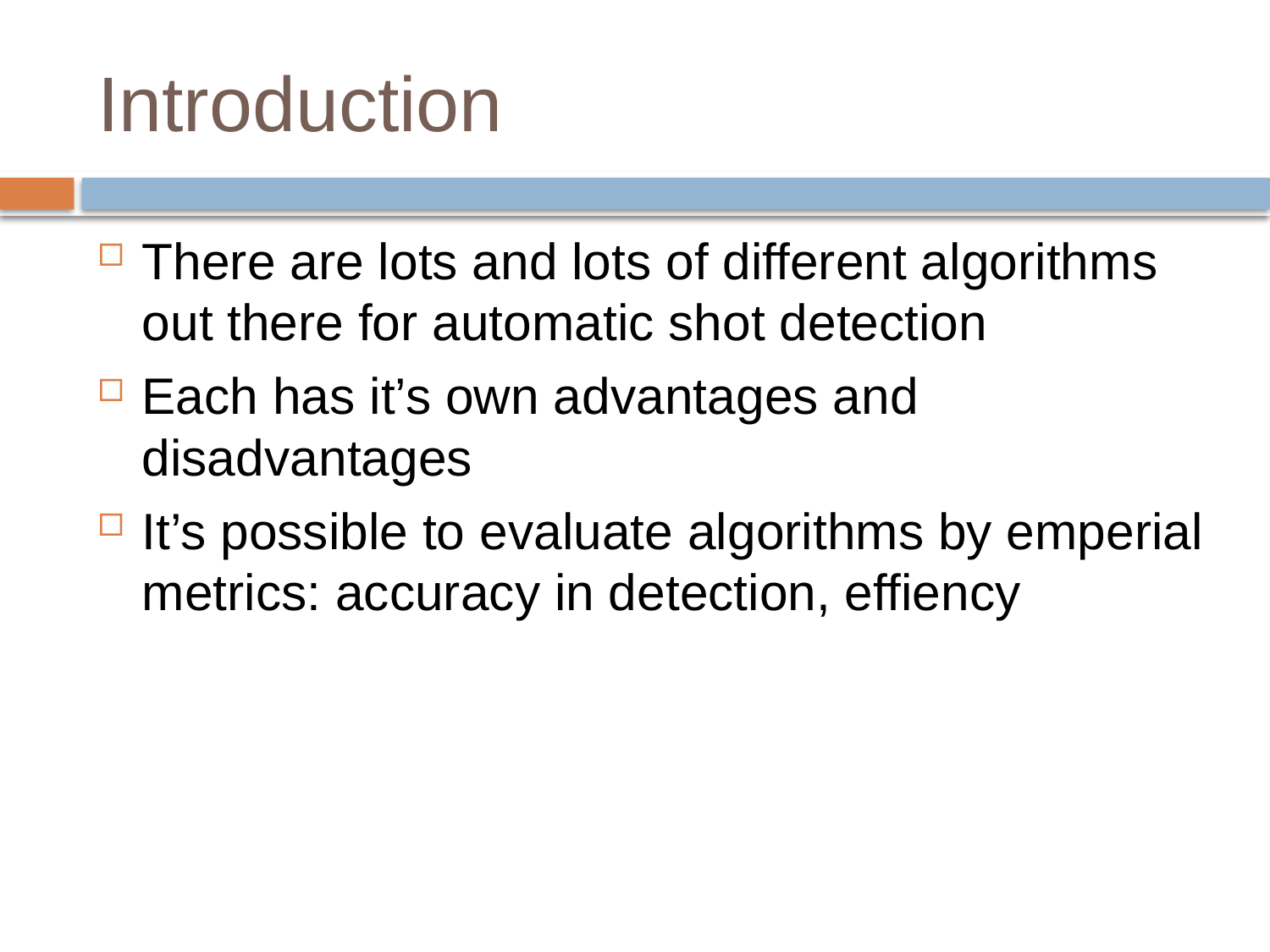

# Introduction
There are lots and lots of different algorithms out there for automatic shot detection
Each has it’s own advantages and disadvantages
It’s possible to evaluate algorithms by emperial metrics: accuracy in detection, effiency